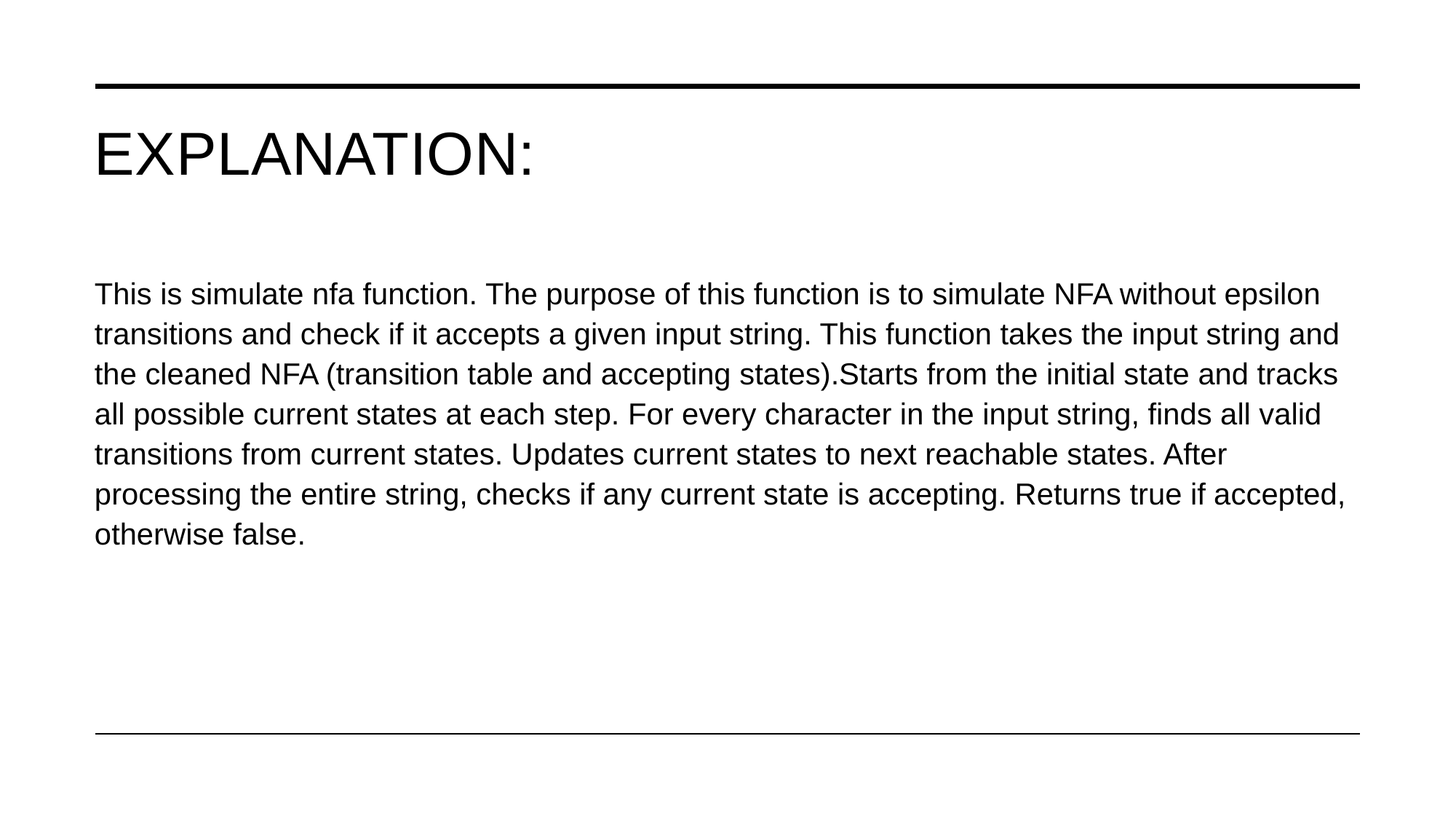

# Explanation:
This is simulate nfa function. The purpose of this function is to simulate NFA without epsilon transitions and check if it accepts a given input string. This function takes the input string and the cleaned NFA (transition table and accepting states).Starts from the initial state and tracks all possible current states at each step. For every character in the input string, finds all valid transitions from current states. Updates current states to next reachable states. After processing the entire string, checks if any current state is accepting. Returns true if accepted, otherwise false.